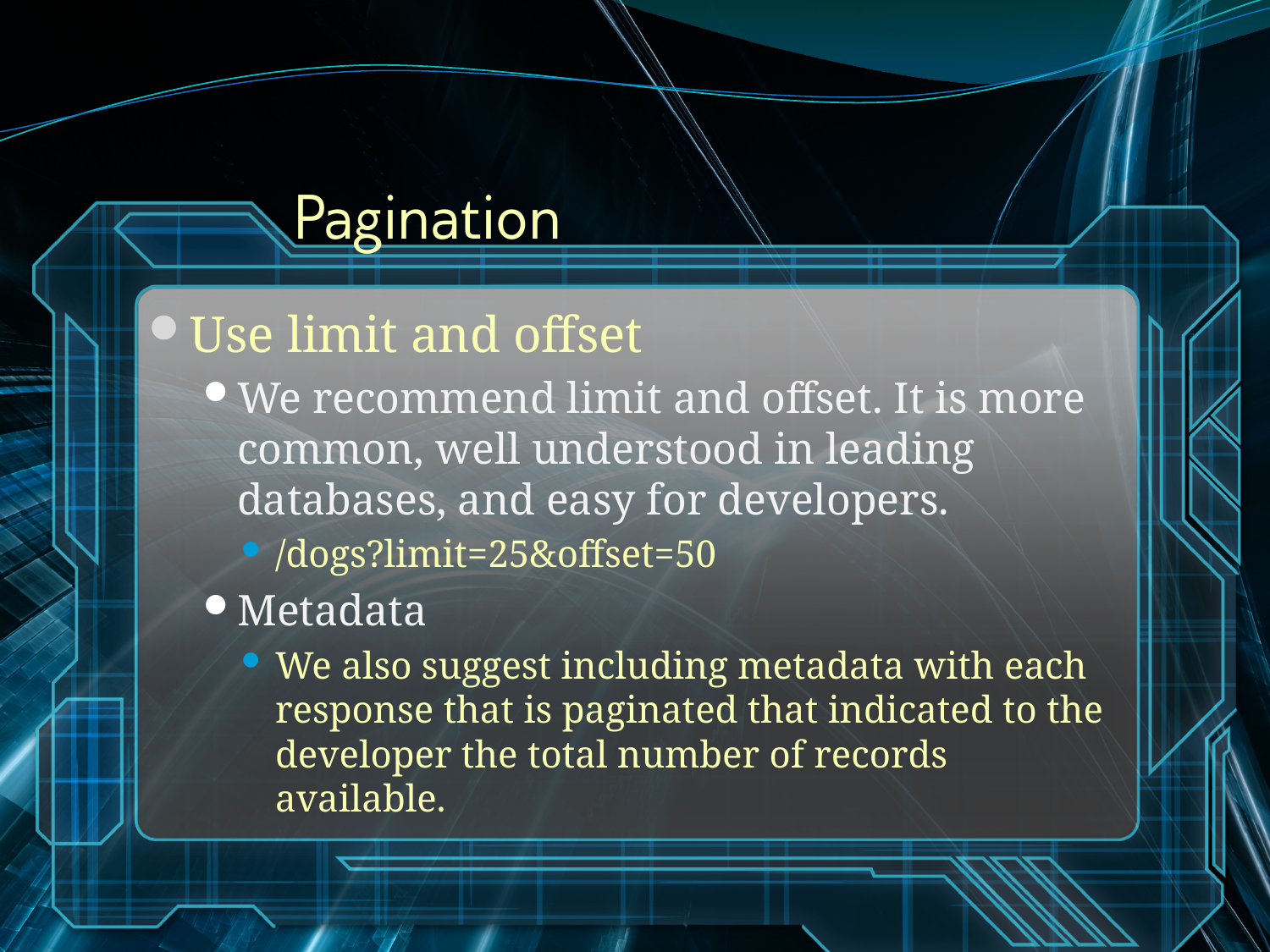

# Pagination
Use limit and offset
We recommend limit and offset. It is more common, well understood in leading databases, and easy for developers.
/dogs?limit=25&offset=50
Metadata
We also suggest including metadata with each response that is paginated that indicated to the developer the total number of records available.